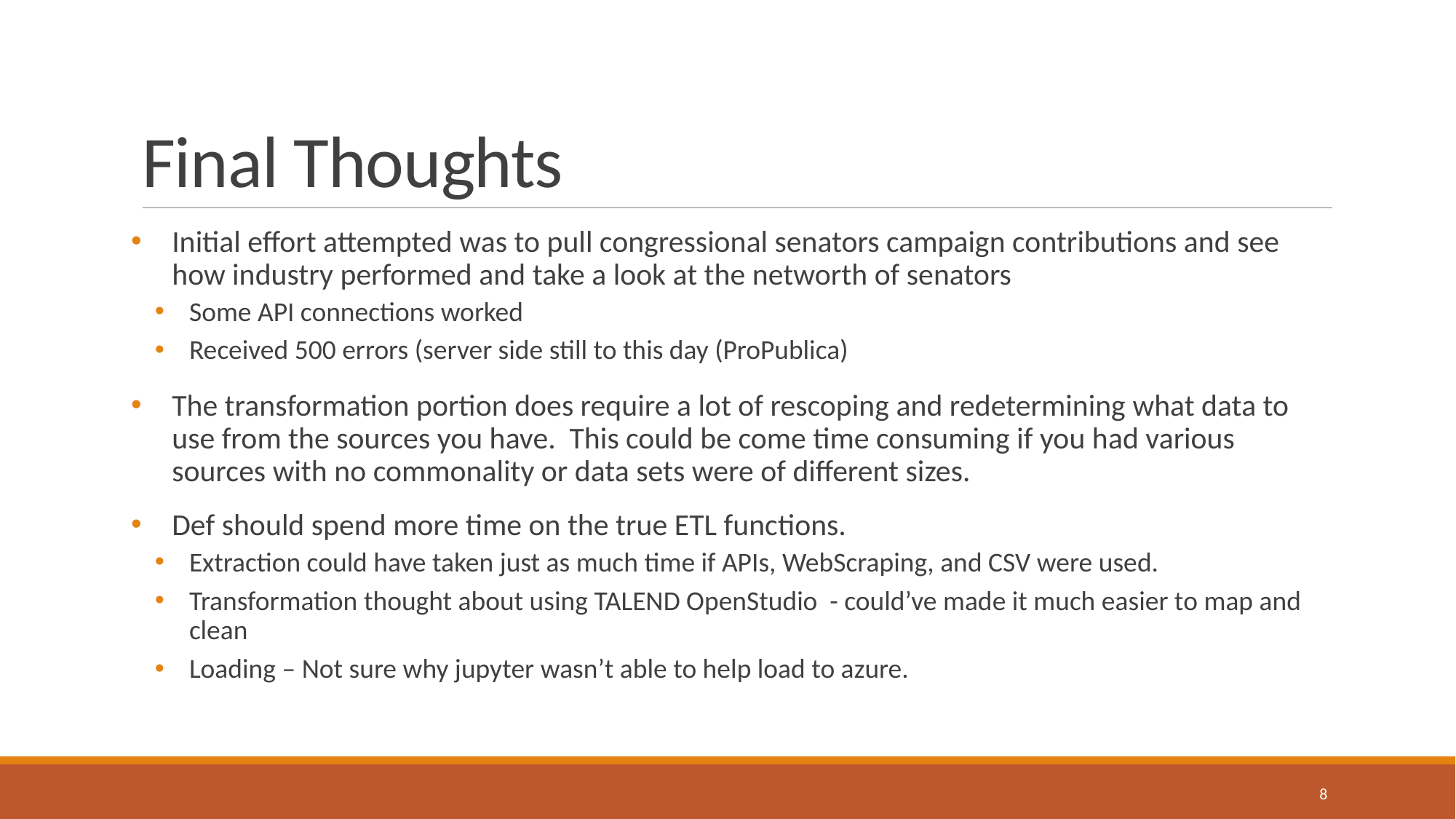

# Final Thoughts
Initial effort attempted was to pull congressional senators campaign contributions and see how industry performed and take a look at the networth of senators
Some API connections worked
Received 500 errors (server side still to this day (ProPublica)
The transformation portion does require a lot of rescoping and redetermining what data to use from the sources you have.  This could be come time consuming if you had various sources with no commonality or data sets were of different sizes.
Def should spend more time on the true ETL functions.
Extraction could have taken just as much time if APIs, WebScraping, and CSV were used.
Transformation thought about using TALEND OpenStudio  - could’ve made it much easier to map and clean
Loading – Not sure why jupyter wasn’t able to help load to azure.
8